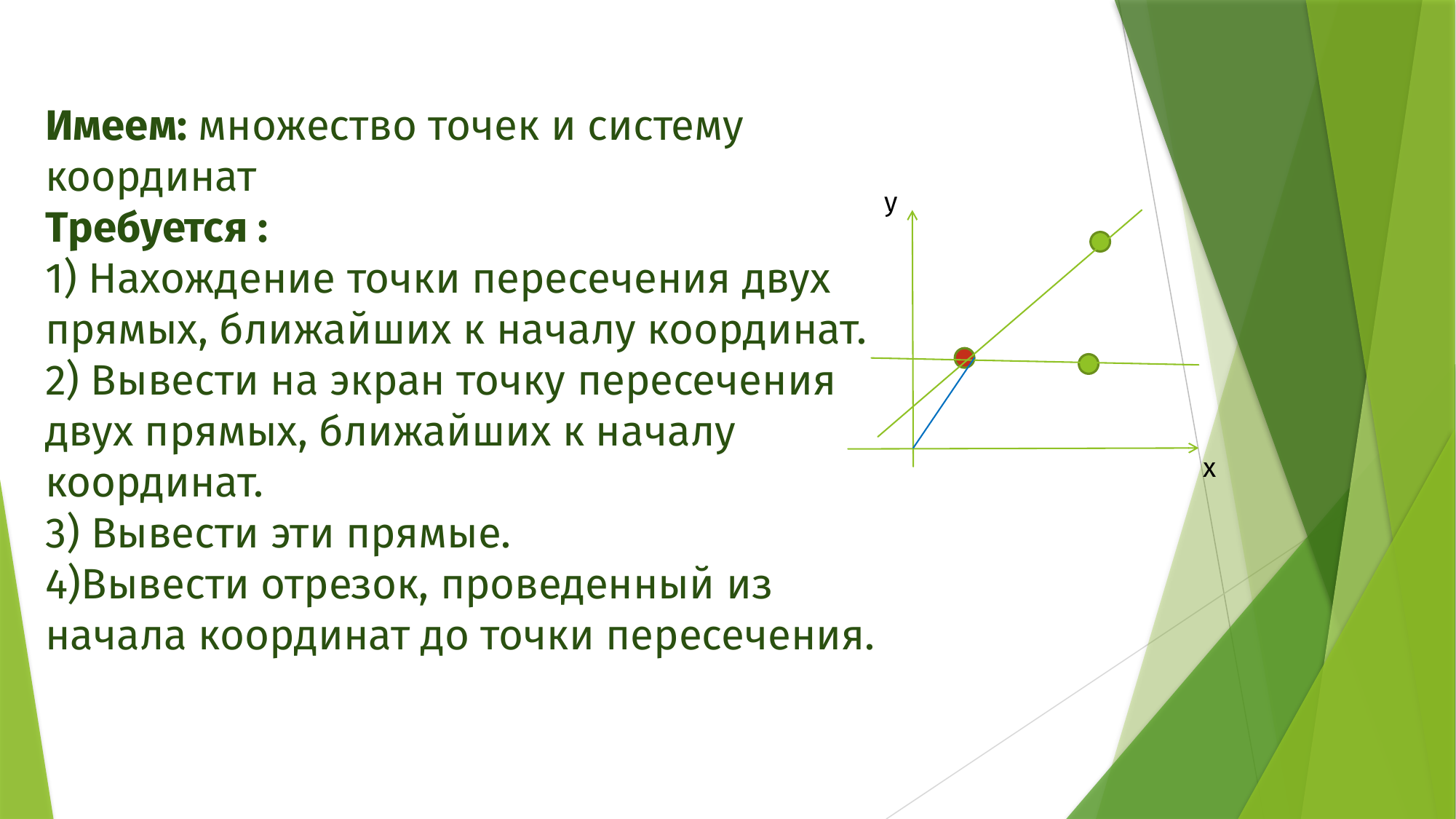

Имеем: множество точек и систему координат
Требуется :
1) Нахождение точки пересечения двух прямых, ближайших к началу координат.
2) Вывести на экран точку пересечения двух прямых, ближайших к началу координат.
3) Вывести эти прямые.
4)Вывести отрезок, проведенный из начала координат до точки пересечения.

y

x